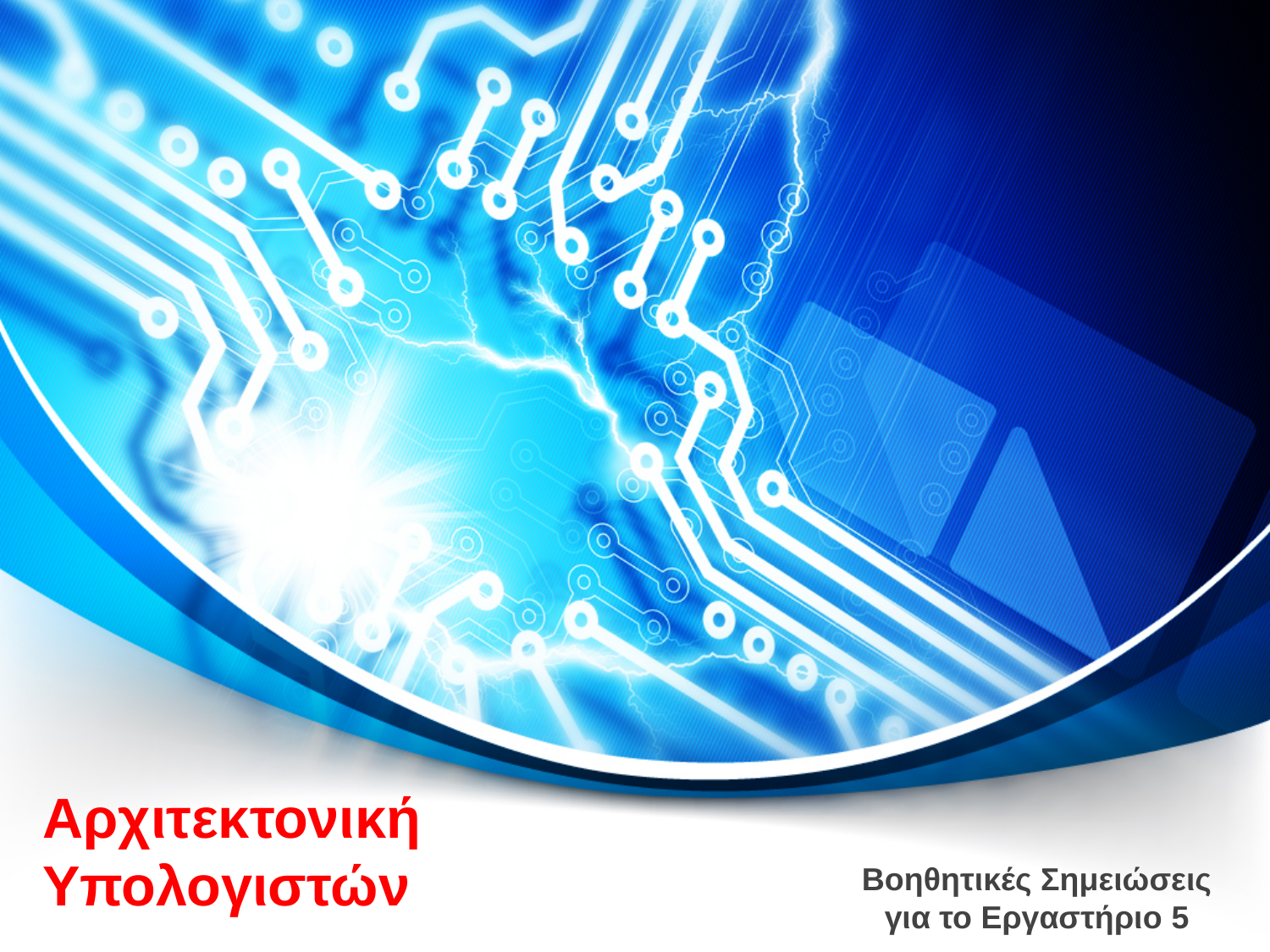

# Αρχιτεκτονική Υπολογιστών
Βοηθητικές Σημειώσεις για το Εργαστήριο 5